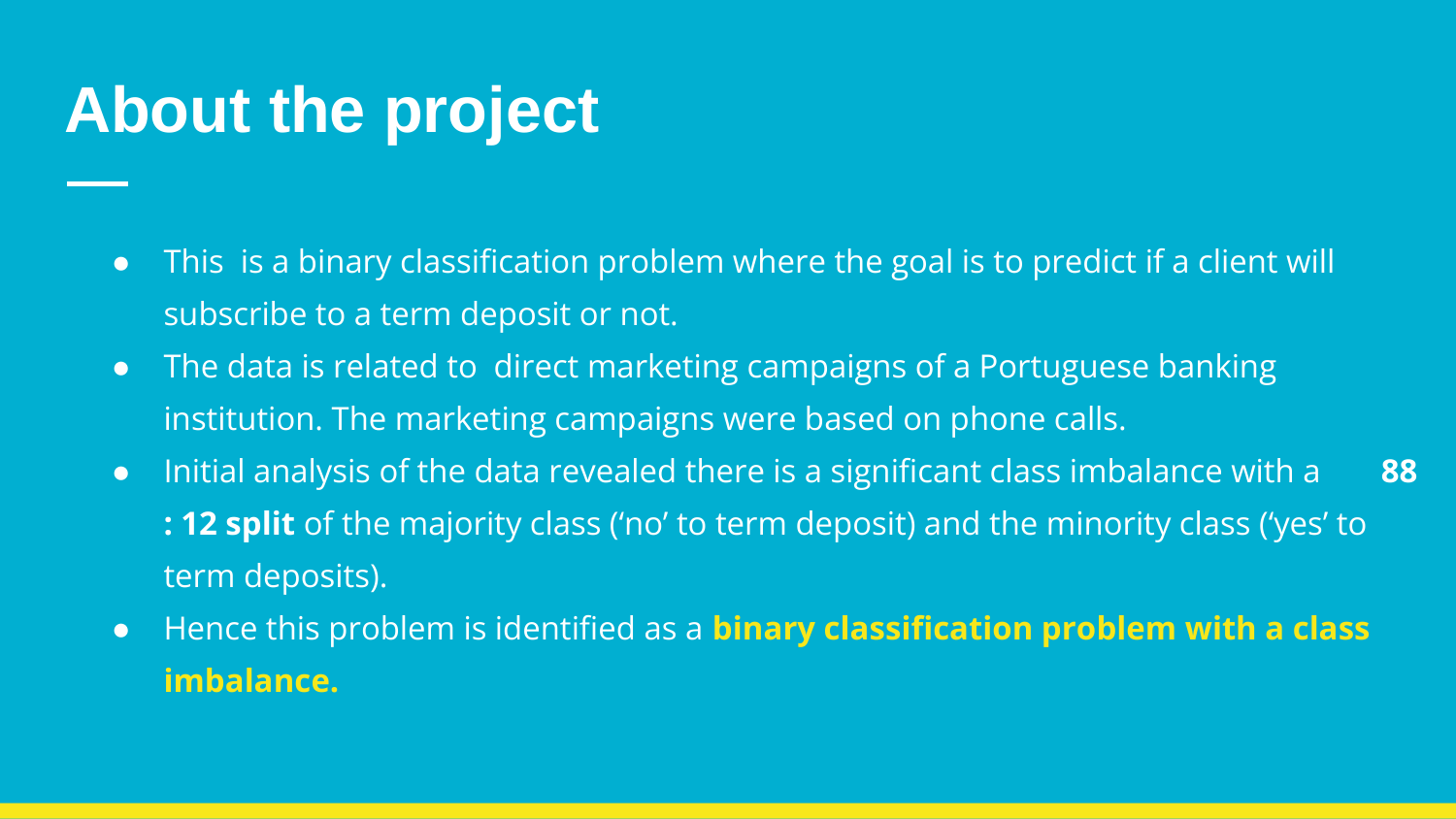

# About the project
This  is a binary classification problem where the goal is to predict if a client will subscribe to a term deposit or not.
The data is related to  direct marketing campaigns of a Portuguese banking institution. The marketing campaigns were based on phone calls.
Initial analysis of the data revealed there is a significant class imbalance with a       88 : 12 split of the majority class (‘no’ to term deposit) and the minority class (‘yes’ to term deposits).
Hence this problem is identified as a binary classification problem with a class imbalance.